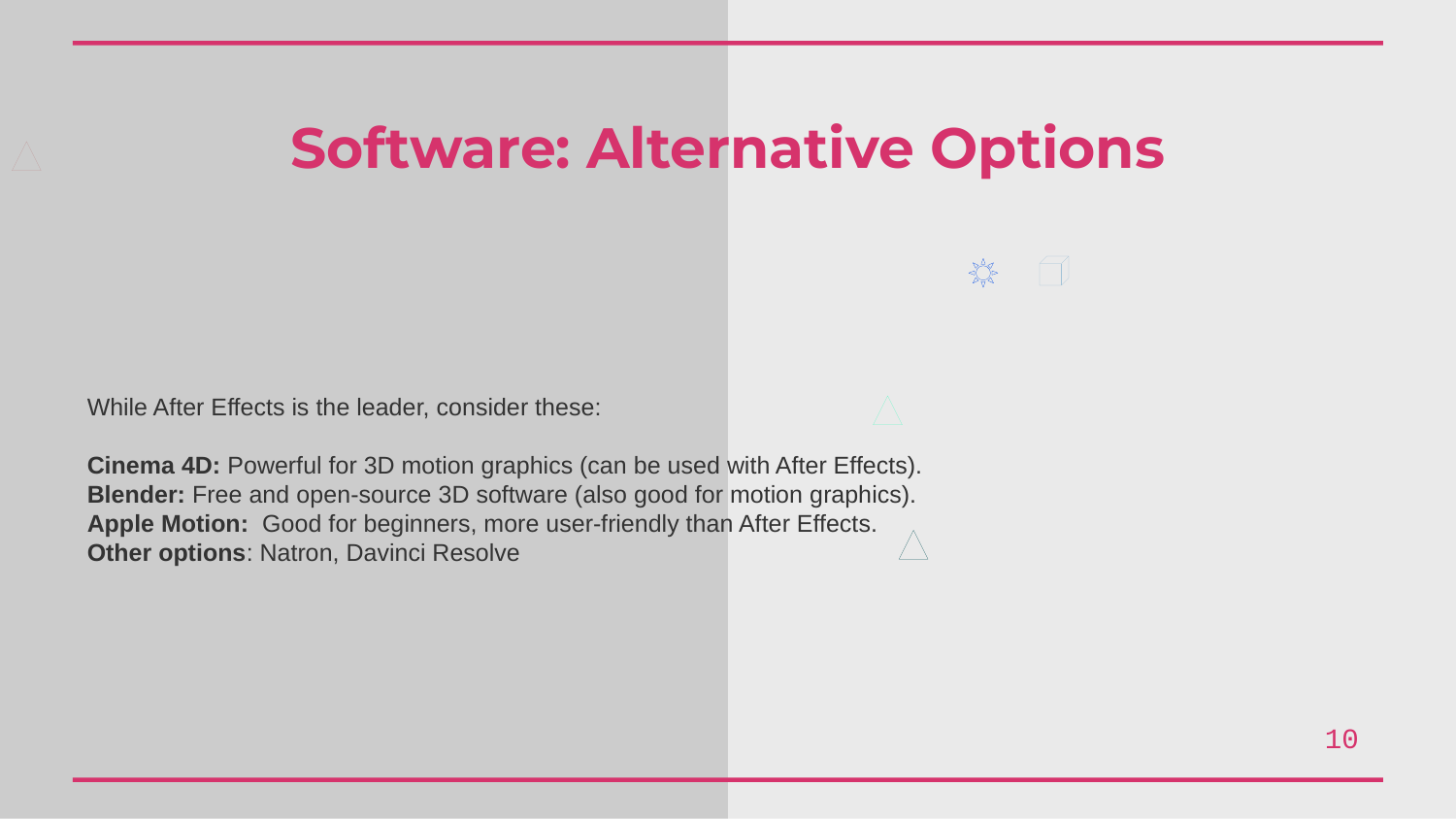

Software: Alternative Options

While After Effects is the leader, consider these:

Cinema 4D: Powerful for 3D motion graphics (can be used with After Effects).
Blender: Free and open-source 3D software (also good for motion graphics).
Apple Motion:  Good for beginners, more user-friendly than After Effects.
Other options: Natron, Davinci Resolve

10